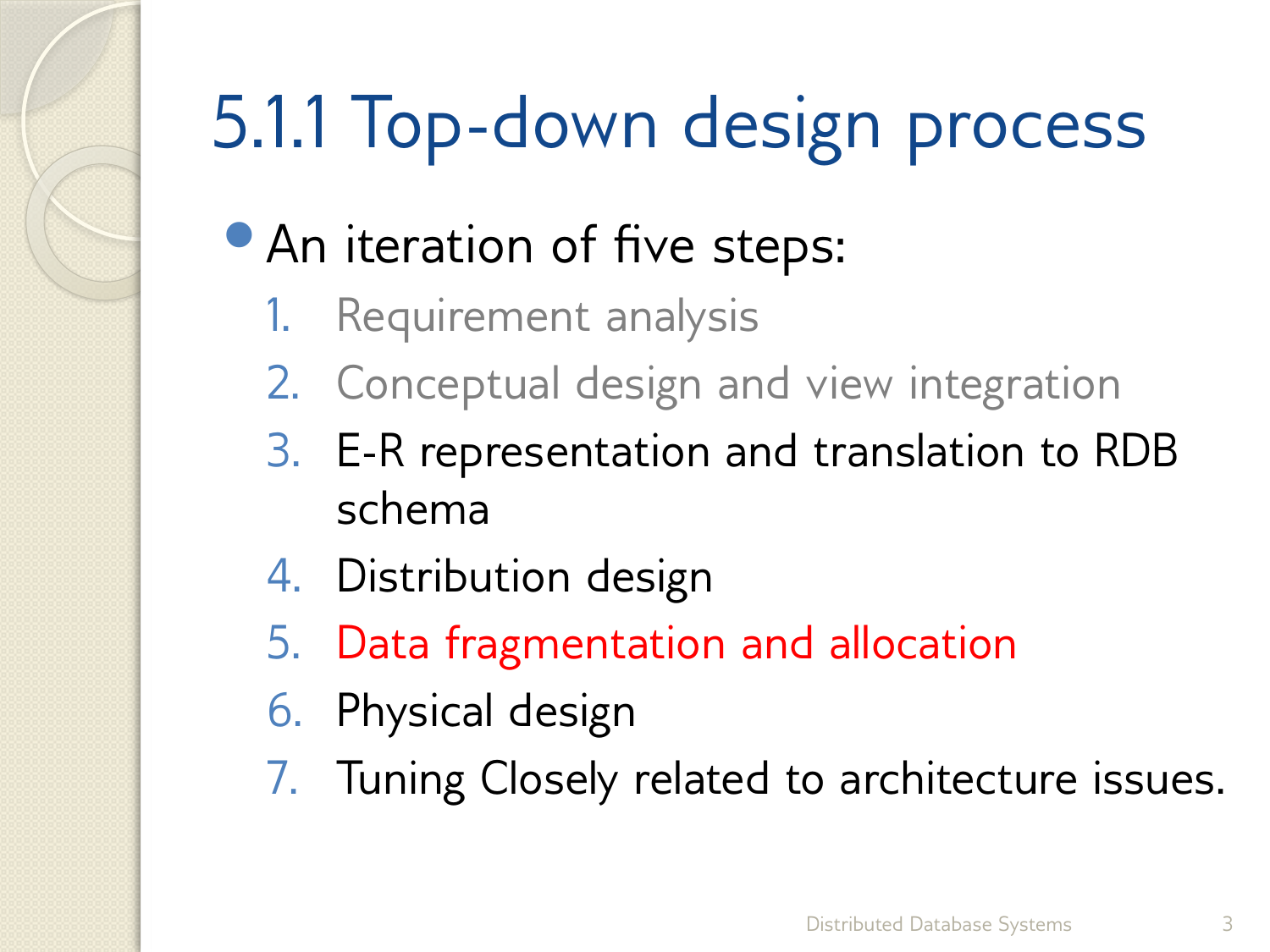

# 5.1.1 Top-down design process
An iteration of five steps:
Requirement analysis
Conceptual design and view integration
E-R representation and translation to RDB schema
Distribution design
Data fragmentation and allocation
Physical design
Tuning Closely related to architecture issues.
Distributed Database Systems
3